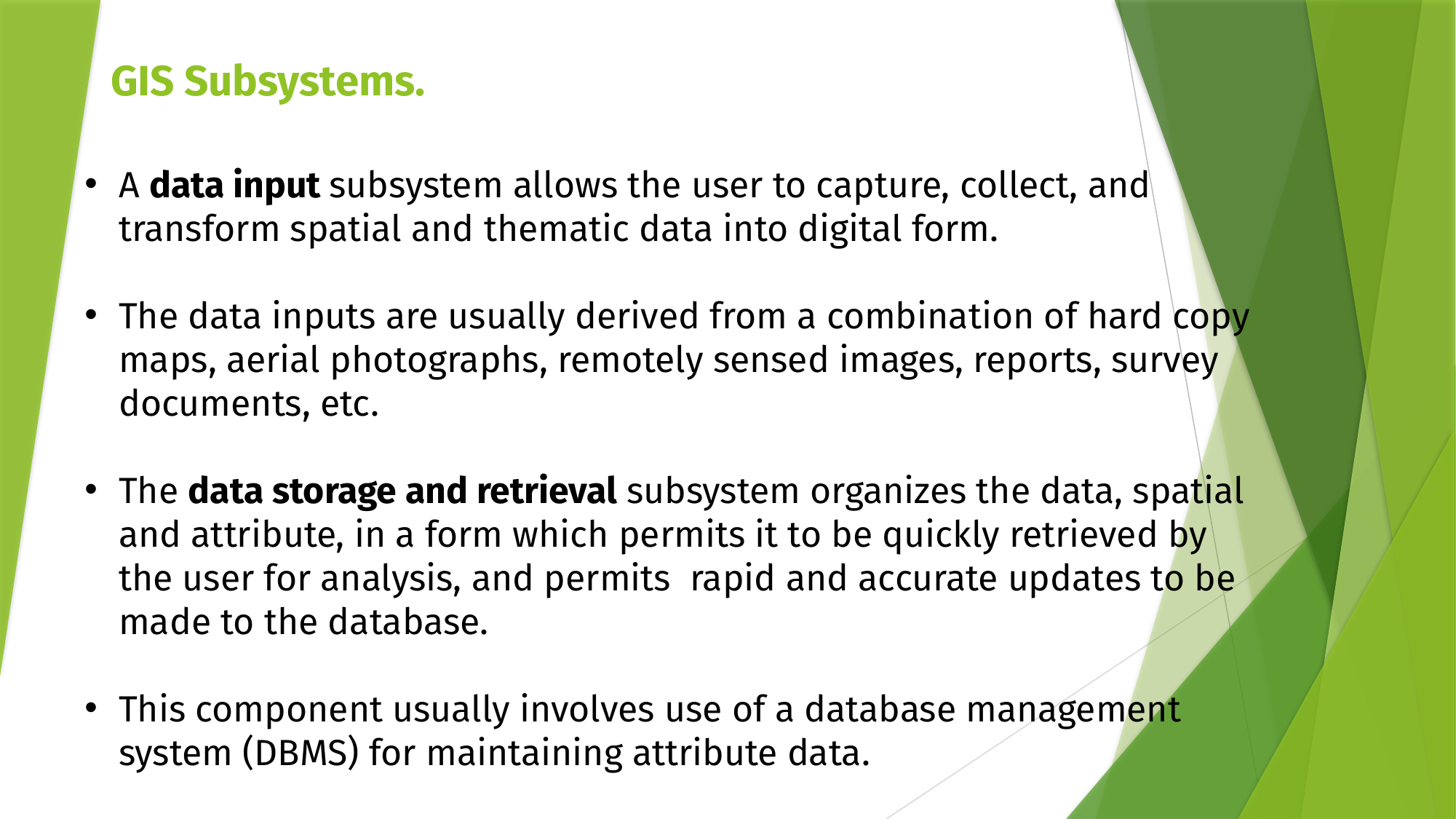

GIS Subsystems.
A data input subsystem allows the user to capture, collect, and transform spatial and thematic data into digital form.

The data inputs are usually derived from a combination of hard copy maps, aerial photographs, remotely sensed images, reports, survey documents, etc.

The data storage and retrieval subsystem organizes the data, spatial and attribute, in a form which permits it to be quickly retrieved by the user for analysis, and permits  rapid and accurate updates to be made to the database.

This component usually involves use of a database management system (DBMS) for maintaining attribute data.

|  |
| --- |
|  |
|  |
|  |